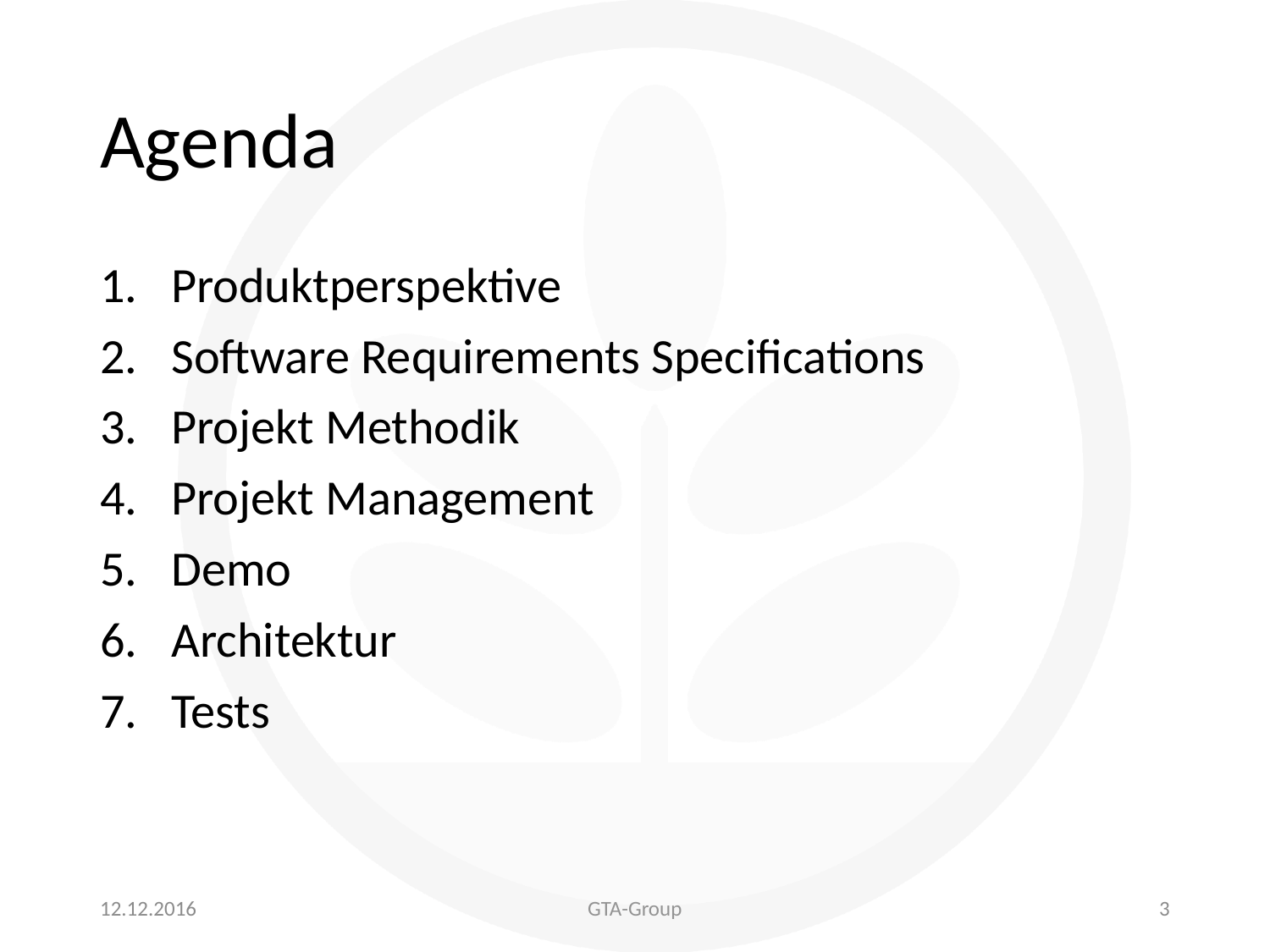

# Agenda
Produktperspektive
Software Requirements Specifications
Projekt Methodik
Projekt Management
Demo
Architektur
Tests
12.12.2016
GTA-Group
3